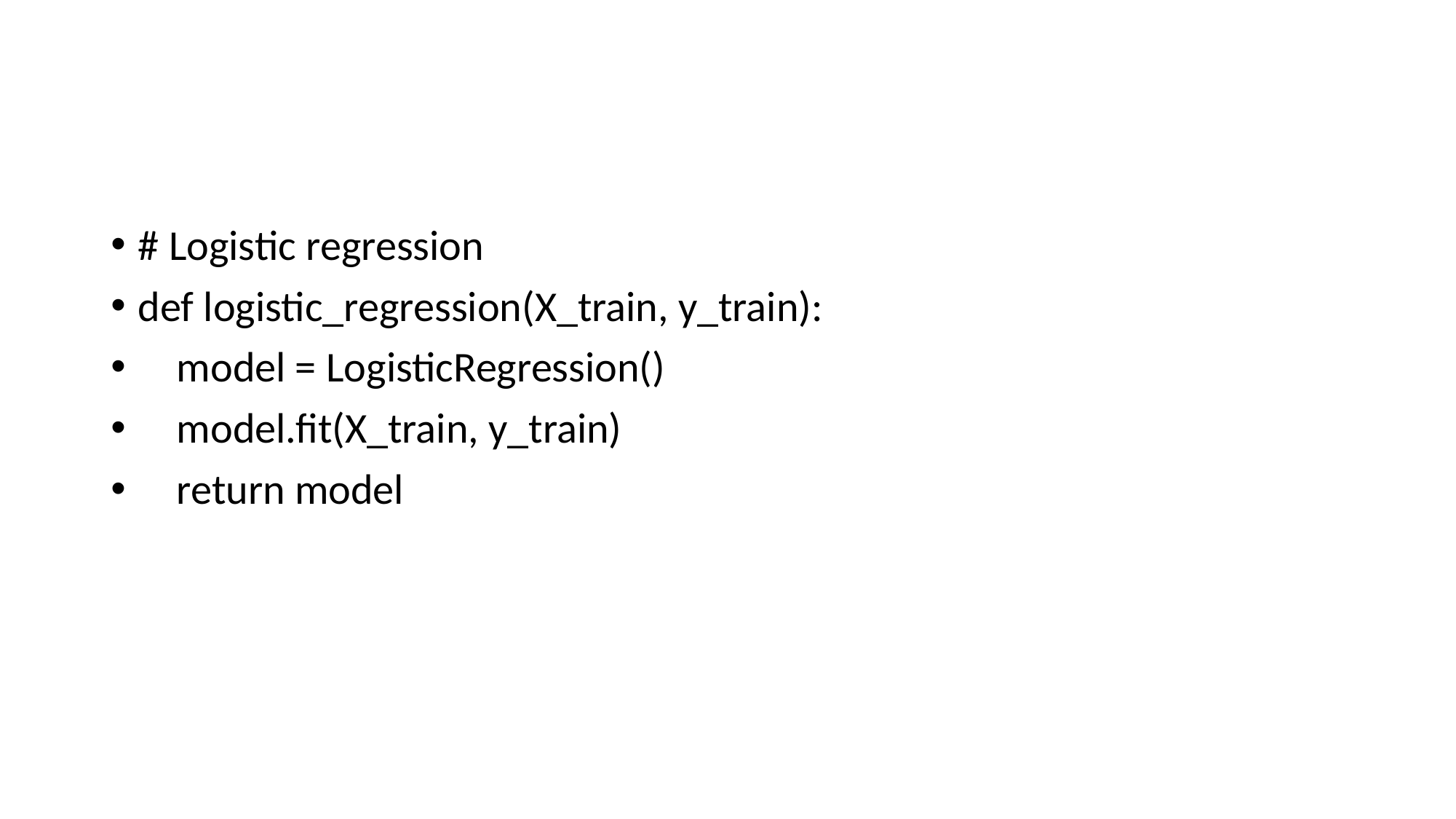

#
# Logistic regression
def logistic_regression(X_train, y_train):
    model = LogisticRegression()
    model.fit(X_train, y_train)
    return model